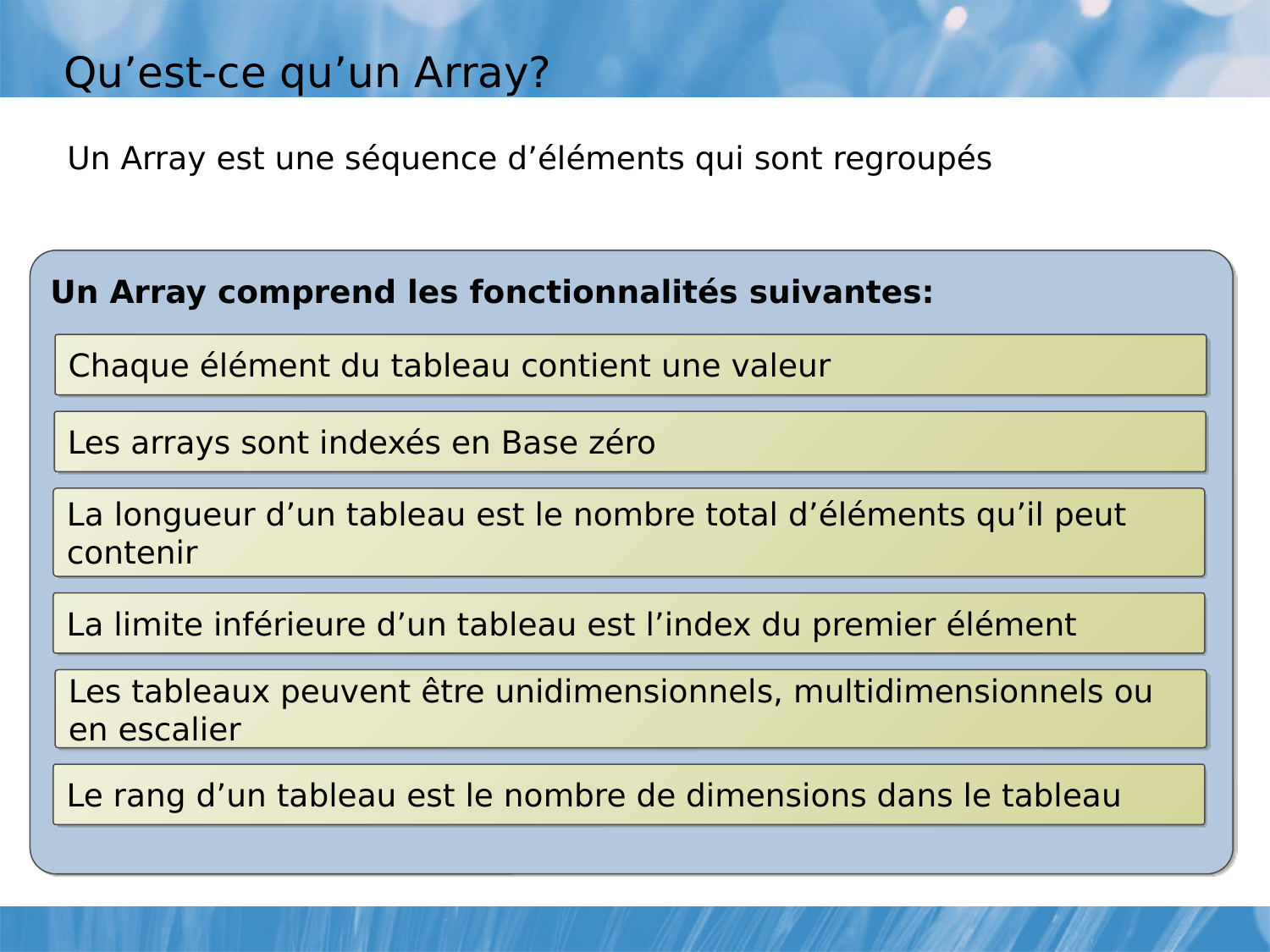

# Qu’est-ce qu’un Array?
Un Array est une séquence d’éléments qui sont regroupés

Un Array comprend les fonctionnalités suivantes:
Chaque élément du tableau contient une valeur
Les arrays sont indexés en Base zéro
La longueur d’un tableau est le nombre total d’éléments qu’il peut contenir
La limite inférieure d’un tableau est l’index du premier élément
Les tableaux peuvent être unidimensionnels, multidimensionnels ou en escalier
Le rang d’un tableau est le nombre de dimensions dans le tableau